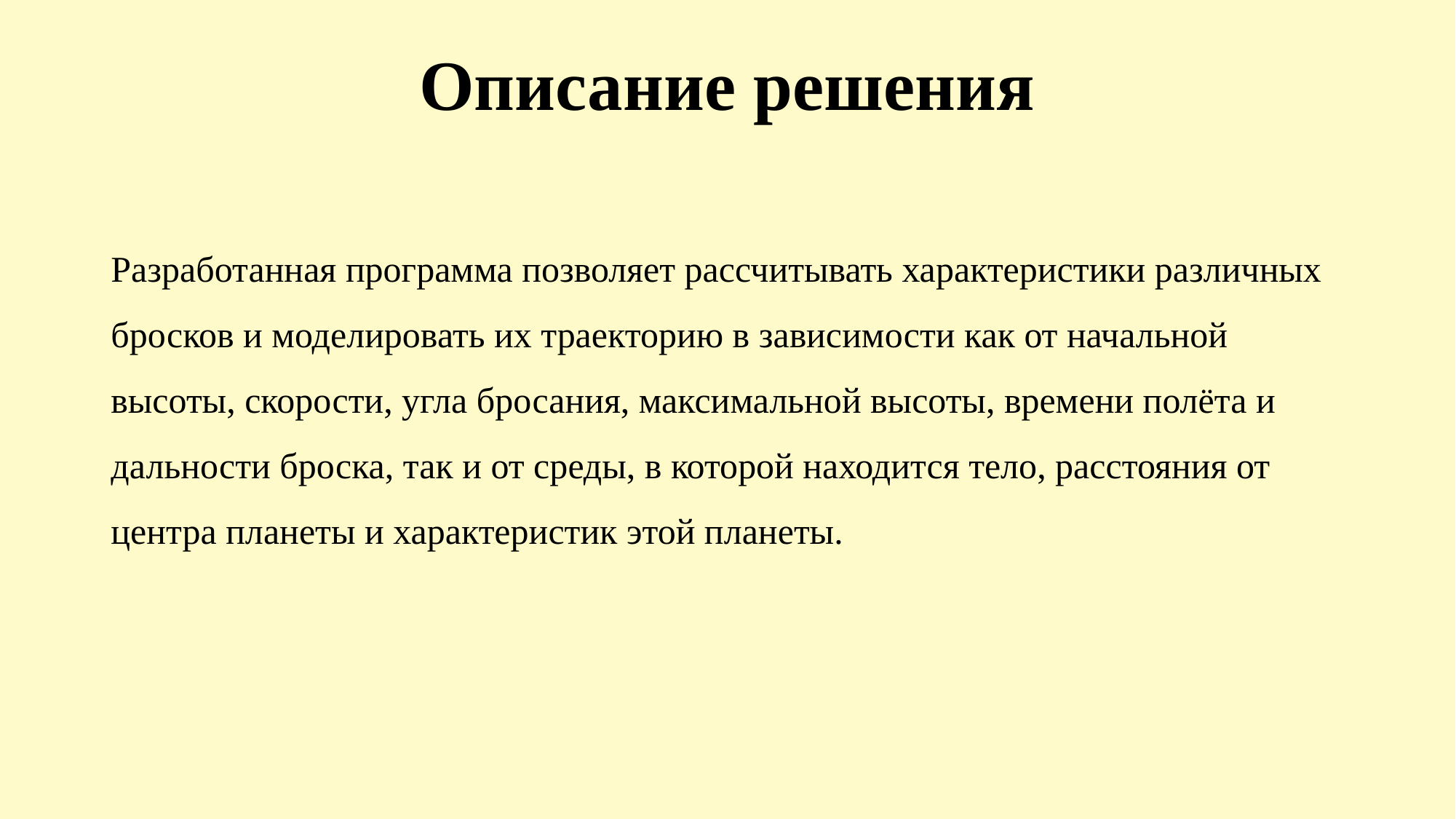

# Описание решения
Разработанная программа позволяет рассчитывать характеристики различных бросков и моделировать их траекторию в зависимости как от начальной высоты, скорости, угла бросания, максимальной высоты, времени полёта и дальности броска, так и от среды, в которой находится тело, расстояния от центра планеты и характеристик этой планеты.